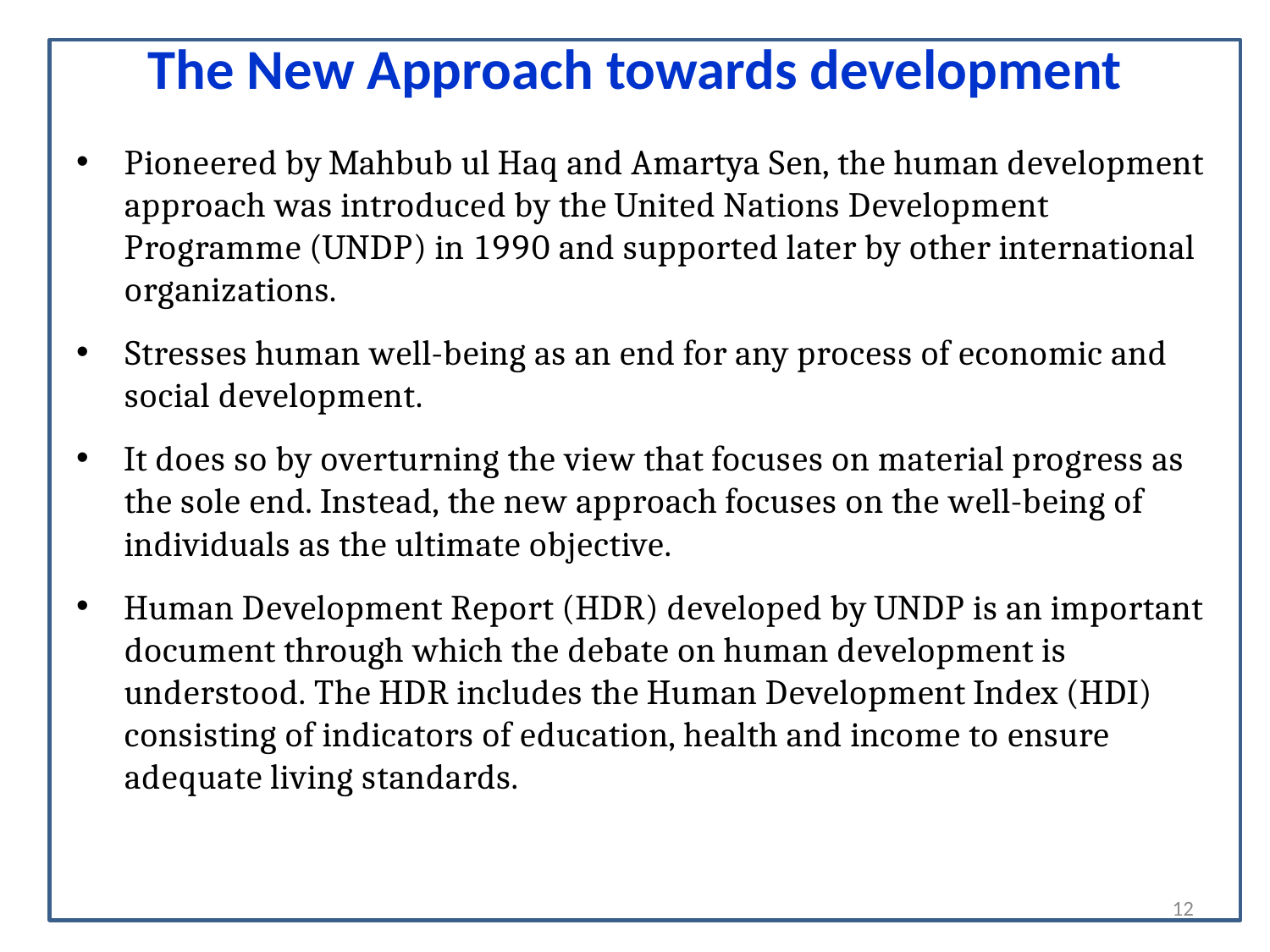

# The New Approach towards development

Pioneered by Mahbub ul Haq and Amartya Sen, the human development approach was introduced by the United Nations Development Programme (UNDP) in 1990 and supported later by other international organizations.
Stresses human well-being as an end for any process of economic and social development.
It does so by overturning the view that focuses on material progress as the sole end. Instead, the new approach focuses on the well-being of individuals as the ultimate objective.
Human Development Report (HDR) developed by UNDP is an important document through which the debate on human development is understood. The HDR includes the Human Development Index (HDI) consisting of indicators of education, health and income to ensure adequate living standards.
12